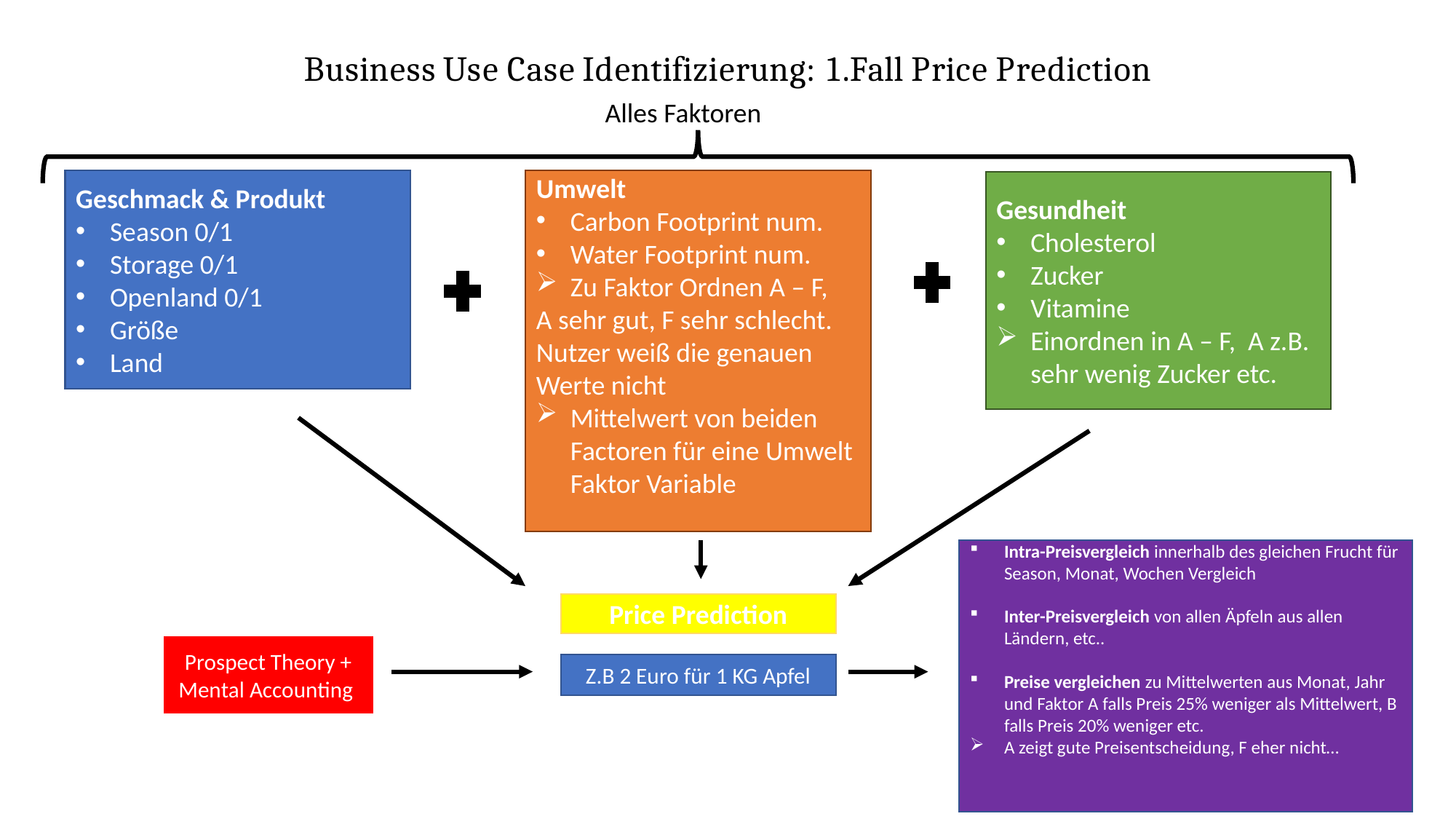

# Business Use Case Identifizierung: 1.Fall Price Prediction
Alles Faktoren
Geschmack & Produkt
Season 0/1
Storage 0/1
Openland 0/1
Größe
Land
Umwelt
Carbon Footprint num.
Water Footprint num.
Zu Faktor Ordnen A – F,
A sehr gut, F sehr schlecht. Nutzer weiß die genauen Werte nicht
Mittelwert von beiden Factoren für eine Umwelt Faktor Variable

Gesundheit
Cholesterol
Zucker
Vitamine
Einordnen in A – F,  A z.B. sehr wenig Zucker etc.

Intra-Preisvergleich innerhalb des gleichen Frucht für Season, Monat, Wochen Vergleich

Inter-Preisvergleich von allen Äpfeln aus allen Ländern, etc..

Preise vergleichen zu Mittelwerten aus Monat, Jahr und Faktor A falls Preis 25% weniger als Mittelwert, B falls Preis 20% weniger etc.
A zeigt gute Preisentscheidung, F eher nicht…

Price Prediction
Prospect Theory + Mental Accounting
Z.B 2 Euro für 1 KG Apfel